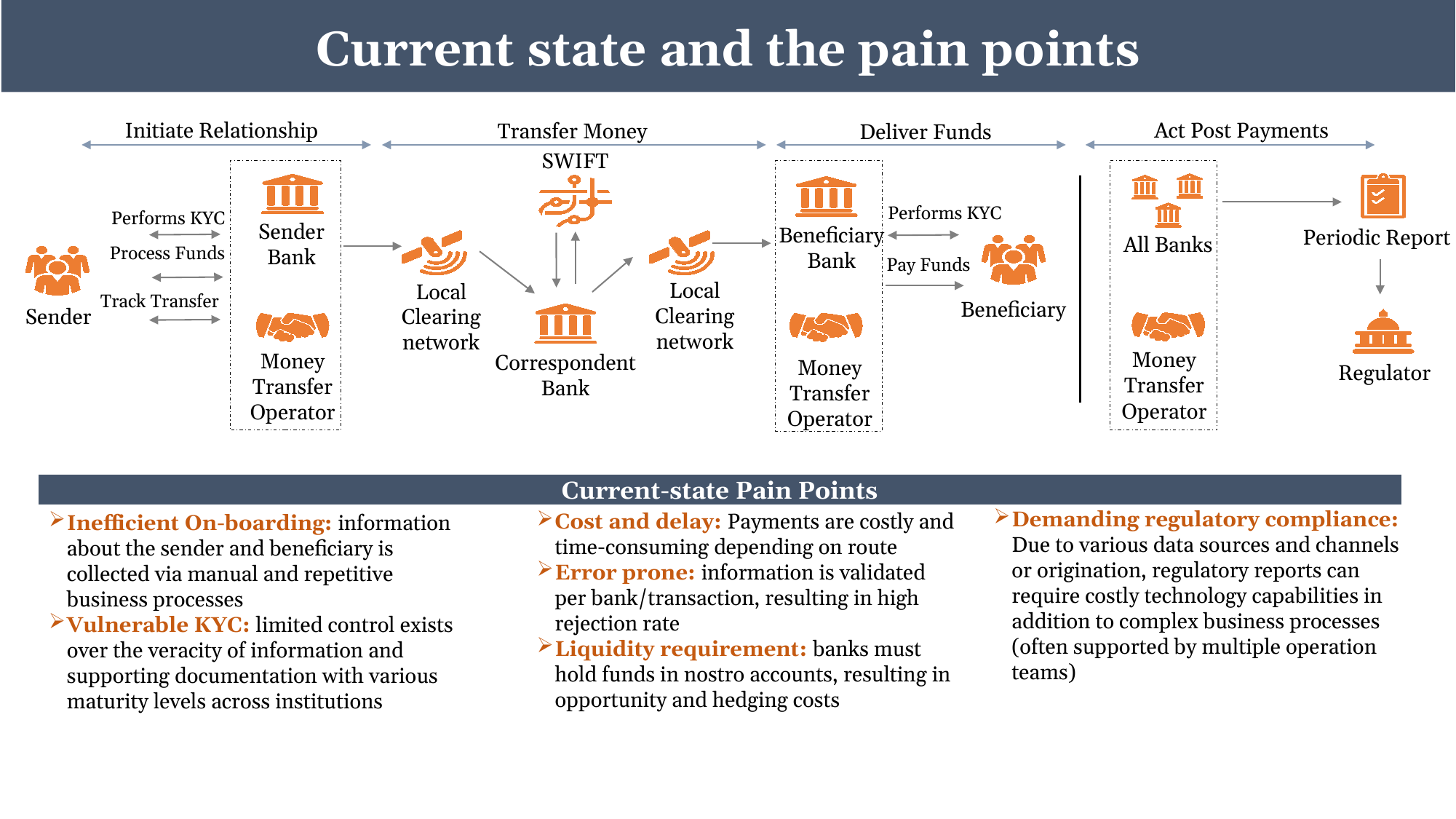

Current state and the pain points

-1 Global Payments
Initiate Relationship
Act Post Payments
Transfer Money
Deliver Funds
SWIFT

Performs KYC
Performs KYC
Sender Bank
Beneficiary Bank

Process Funds

Pay Funds
Local Clearing network
Local Clearing network
Track Transfer

Money
Transfer Operator
Correspondent Bank
Money
Transfer
Operator
Beneficiary
Sender

Periodic Report
All Banks

Money
Transfer
Operator
Regulator
Current-state Pain Points
Demanding regulatory compliance: Due to various data sources and channels or origination, regulatory reports can require costly technology capabilities in addition to complex business processes (often supported by multiple operation teams)
Cost and delay: Payments are costly and time-consuming depending on route
Error prone: information is validated per bank/transaction, resulting in high rejection rate
Liquidity requirement: banks must hold funds in nostro accounts, resulting in opportunity and hedging costs
Inefficient On-boarding: information about the sender and beneficiary is collected via manual and repetitive business processes
Vulnerable KYC: limited control exists over the veracity of information and supporting documentation with various maturity levels across institutions